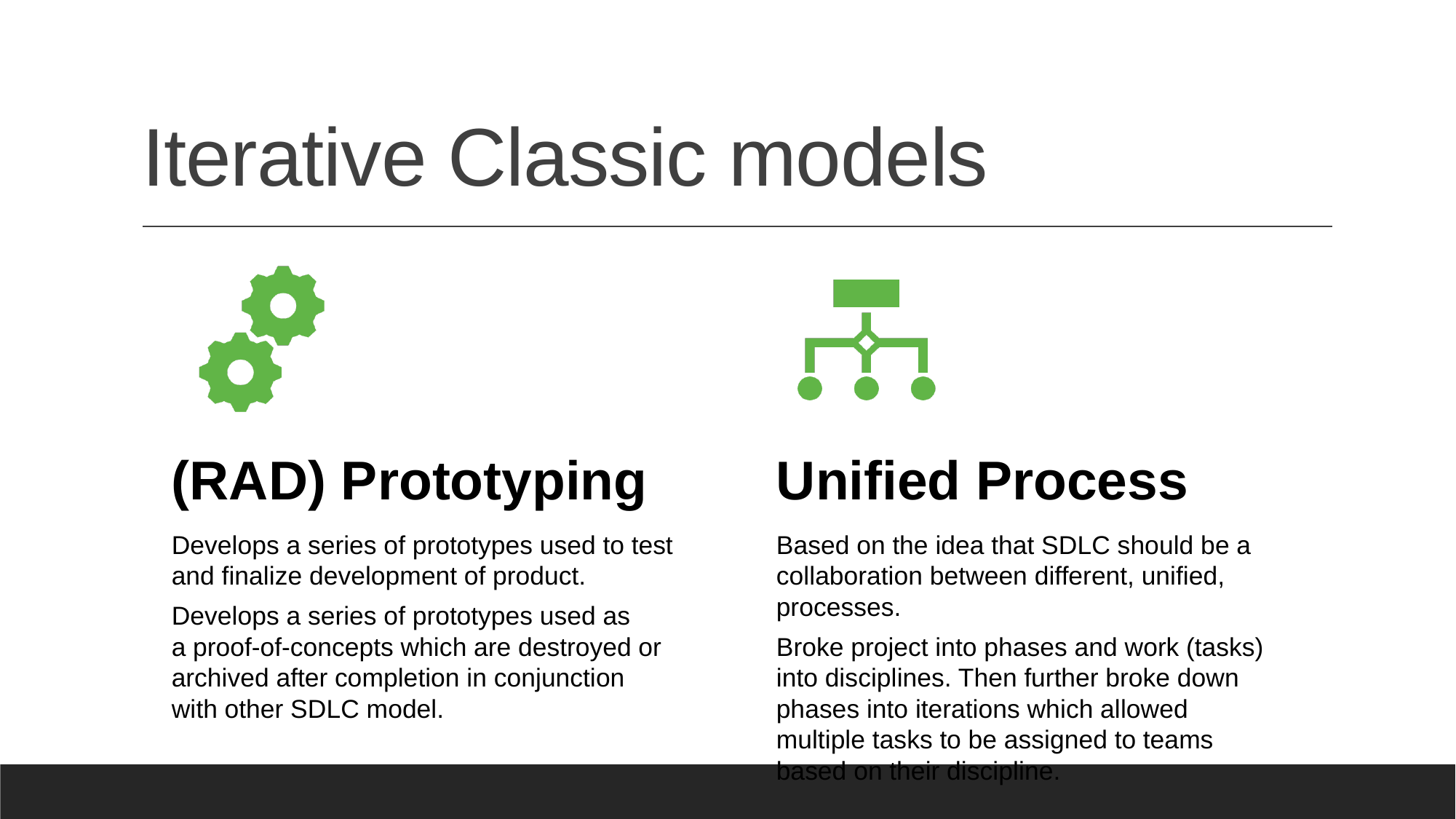

# Iterative Classic models
(RAD) Prototyping
Develops a series of prototypes used to test and finalize development of product.
Develops a series of prototypes used as a proof-of-concepts which are destroyed or archived after completion in conjunction with other SDLC model.
Unified Process
Based on the idea that SDLC should be a collaboration between different, unified, processes.
Broke project into phases and work (tasks) into disciplines. Then further broke down phases into iterations which allowed multiple tasks to be assigned to teams based on their discipline.